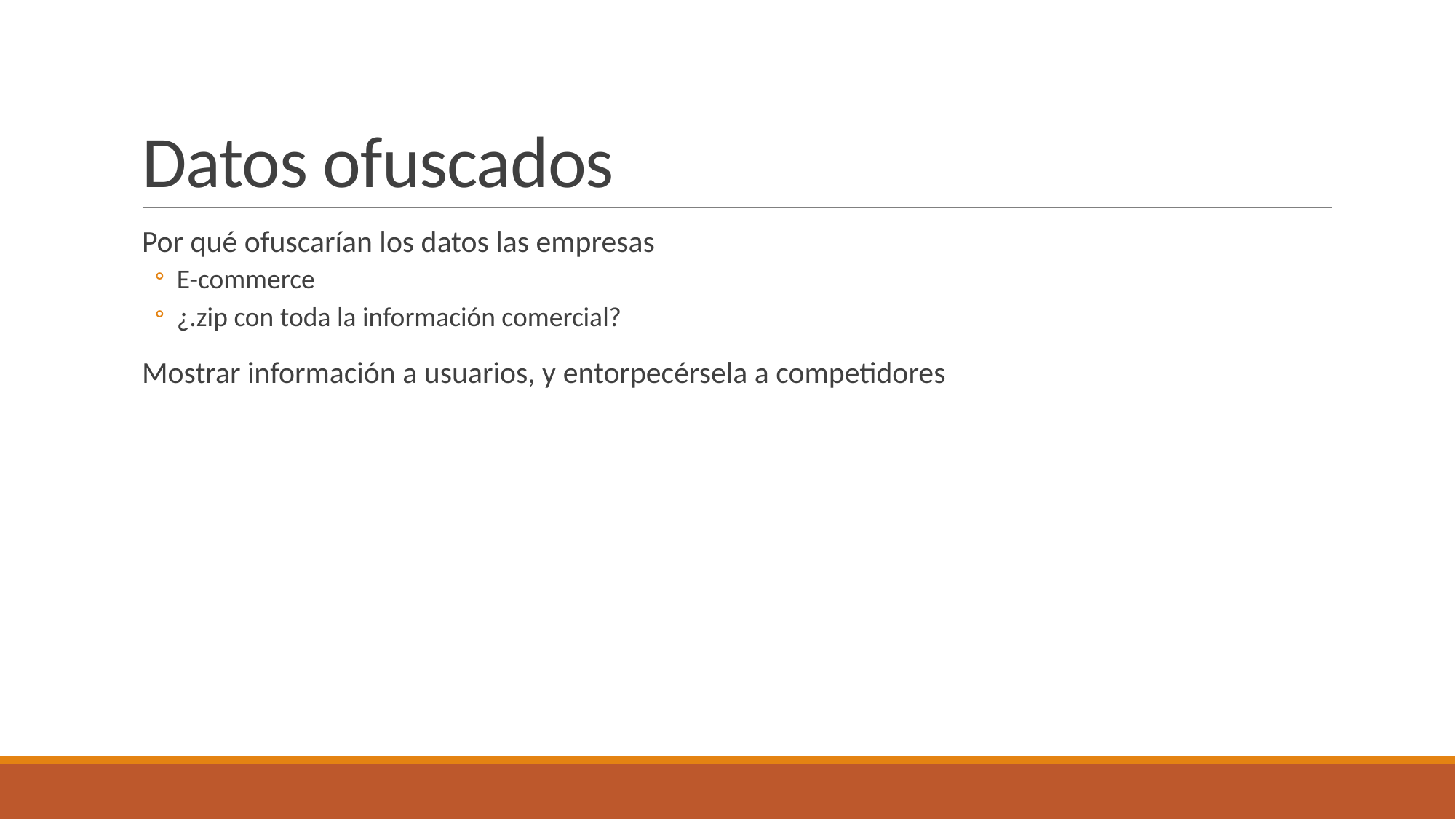

# Datos ofuscados
Por qué ofuscarían los datos las empresas
E-commerce
¿.zip con toda la información comercial?
Mostrar información a usuarios, y entorpecérsela a competidores